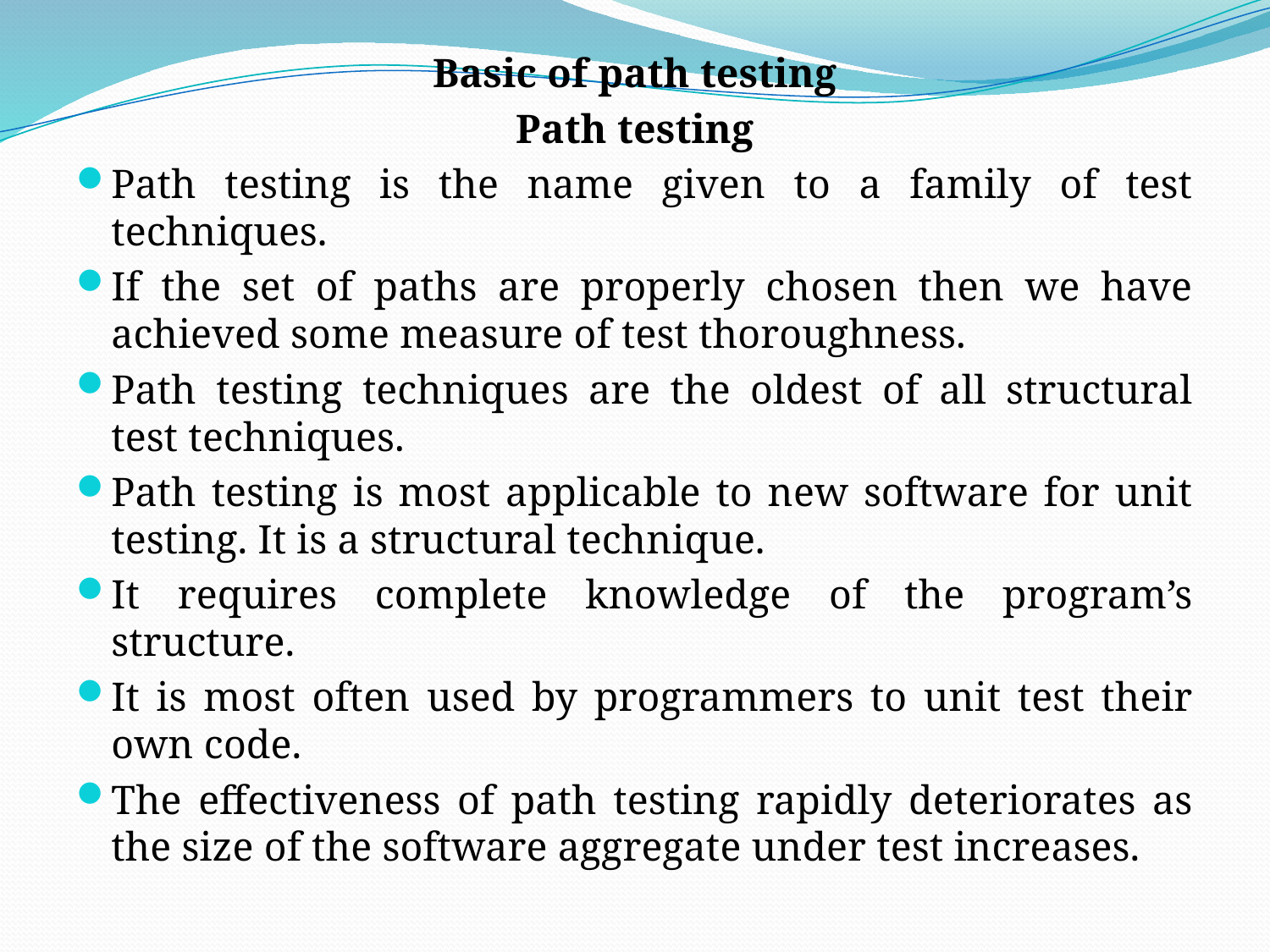

Basic of path testing
Path testing
Path testing is the name given to a family of test techniques.
If the set of paths are properly chosen then we have achieved some measure of test thoroughness.
Path testing techniques are the oldest of all structural test techniques.
Path testing is most applicable to new software for unit testing. It is a structural technique.
It requires complete knowledge of the program’s structure.
It is most often used by programmers to unit test their own code.
The effectiveness of path testing rapidly deteriorates as the size of the software aggregate under test increases.